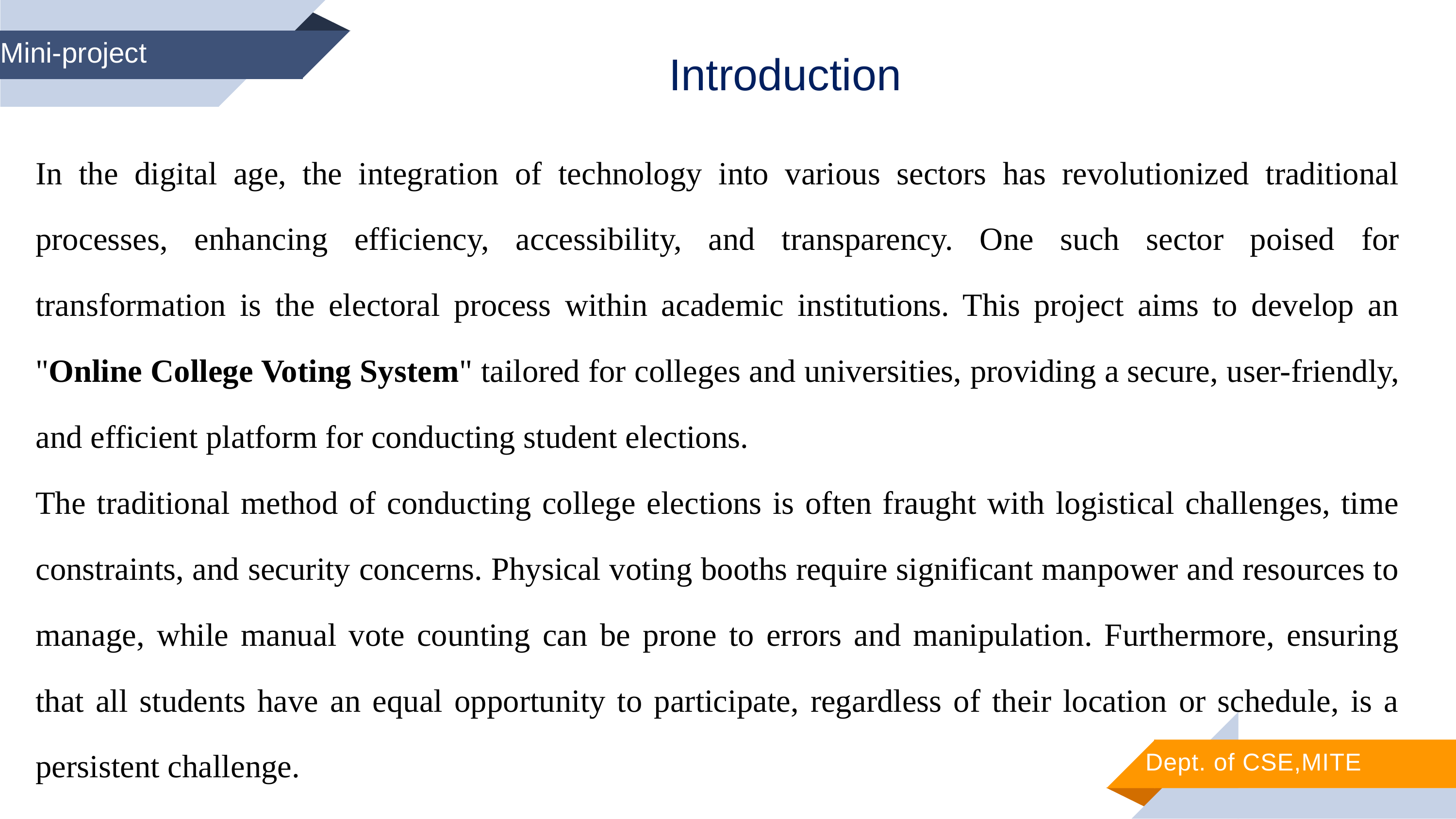

Introduction

Mini-project

In the digital age, the integration of technology into various sectors has revolutionized traditional processes, enhancing efficiency, accessibility, and transparency. One such sector poised for transformation is the electoral process within academic institutions. This project aims to develop an "Online College Voting System" tailored for colleges and universities, providing a secure, user-friendly, and efficient platform for conducting student elections.
The traditional method of conducting college elections is often fraught with logistical challenges, time constraints, and security concerns. Physical voting booths require significant manpower and resources to manage, while manual vote counting can be prone to errors and manipulation. Furthermore, ensuring that all students have an equal opportunity to participate, regardless of their location or schedule, is a persistent challenge.

Dept. of CSE,MITE